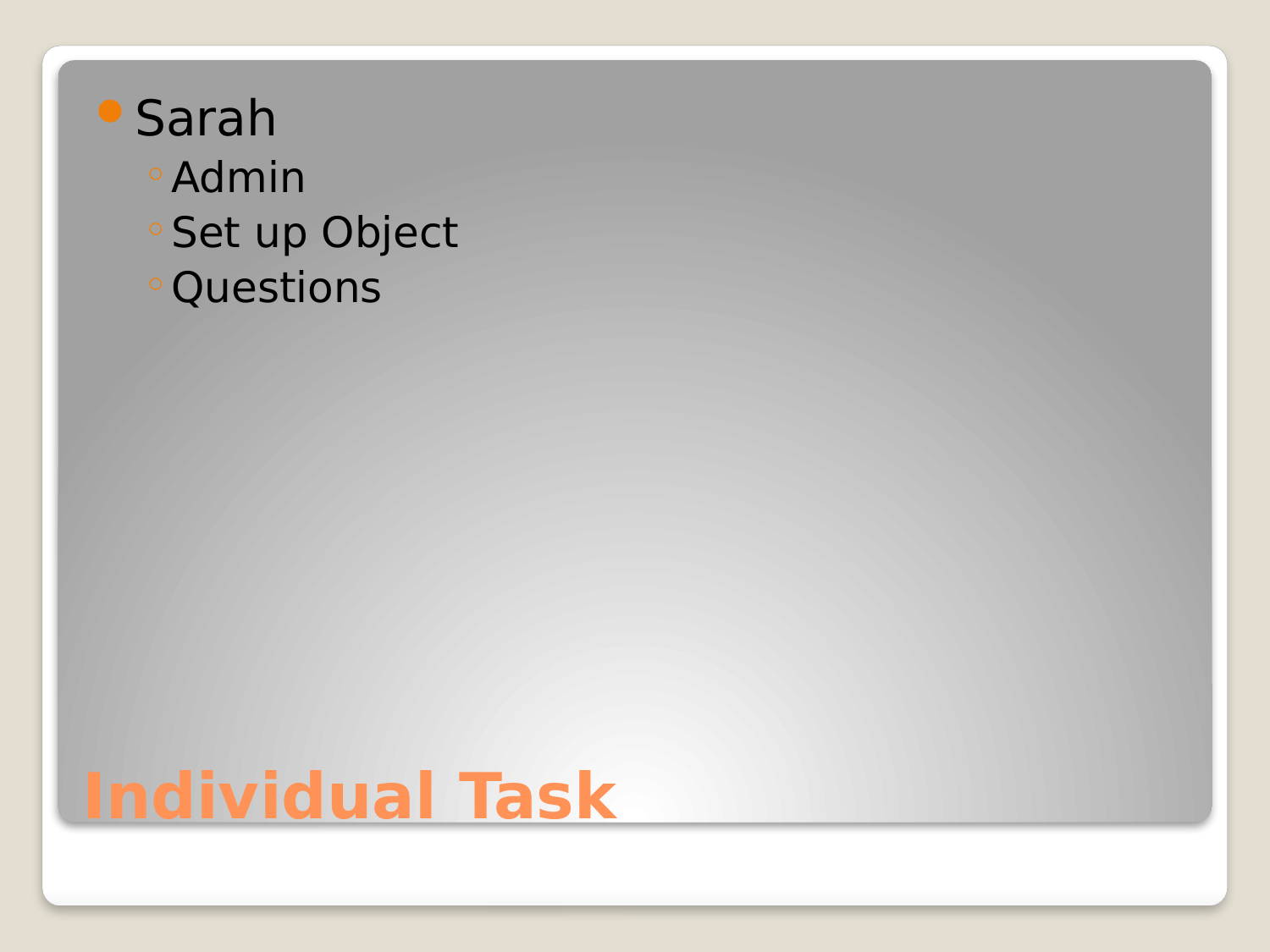

Sarah
Admin
Set up Object
Questions
# Individual Task